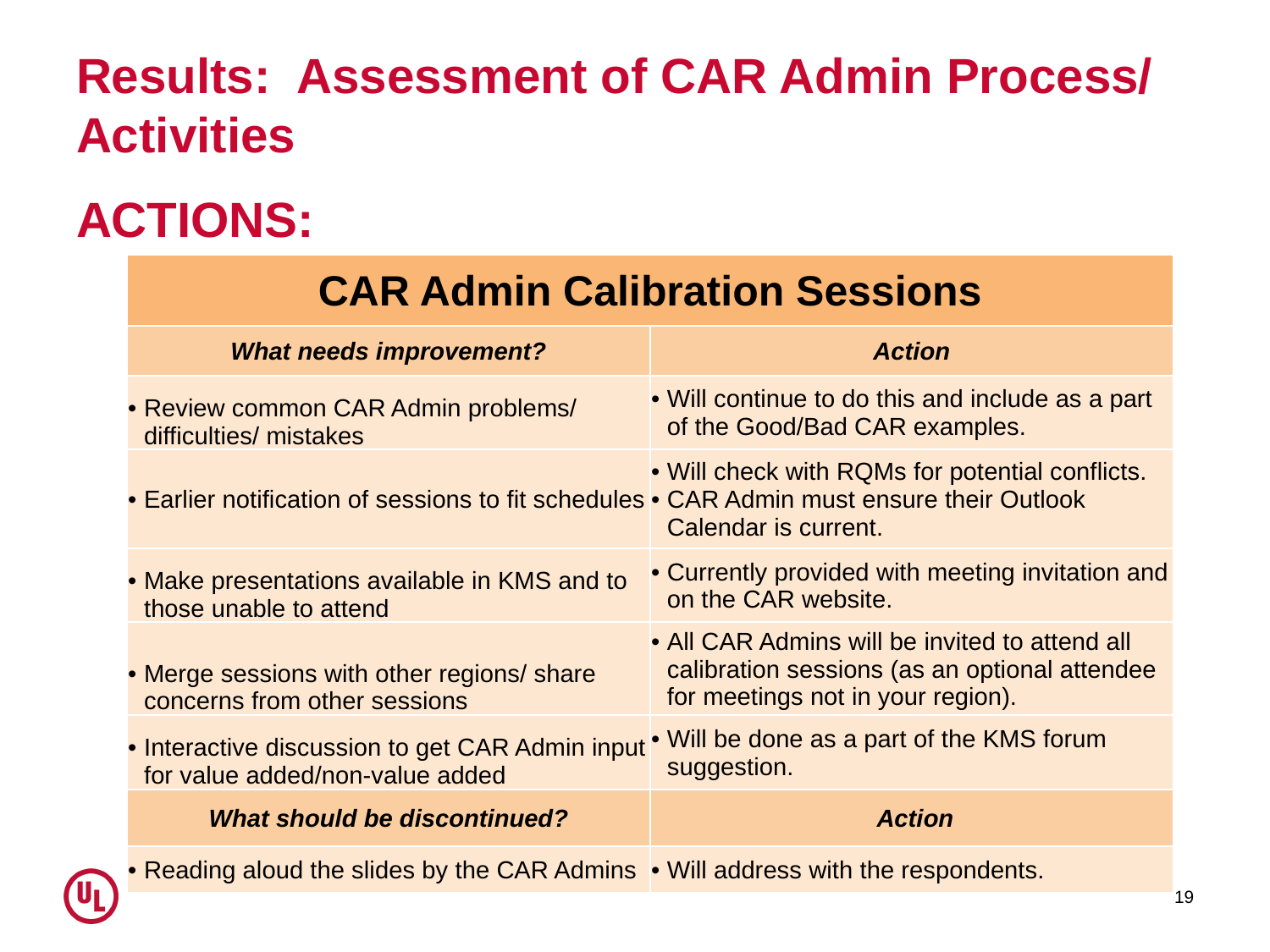

# Results:  Assessment of CAR Admin Process/ Activities ACTIONS:
| CAR Admin Calibration Sessions |  |
| --- | --- |
| What needs improvement? | Action |
| Review common CAR Admin problems/ difficulties/ mistakes | Will continue to do this and include as a part of the Good/Bad CAR examples. |
| Earlier notification of sessions to fit schedules | Will check with RQMs for potential conflicts. CAR Admin must ensure their Outlook Calendar is current. |
| Make presentations available in KMS and to those unable to attend | Currently provided with meeting invitation and on the CAR website. |
| Merge sessions with other regions/ share concerns from other sessions | All CAR Admins will be invited to attend all calibration sessions (as an optional attendee for meetings not in your region). |
| Interactive discussion to get CAR Admin input for value added/non-value added | Will be done as a part of the KMS forum suggestion. |
| What should be discontinued? | Action |
| Reading aloud the slides by the CAR Admins | Will address with the respondents. |
19